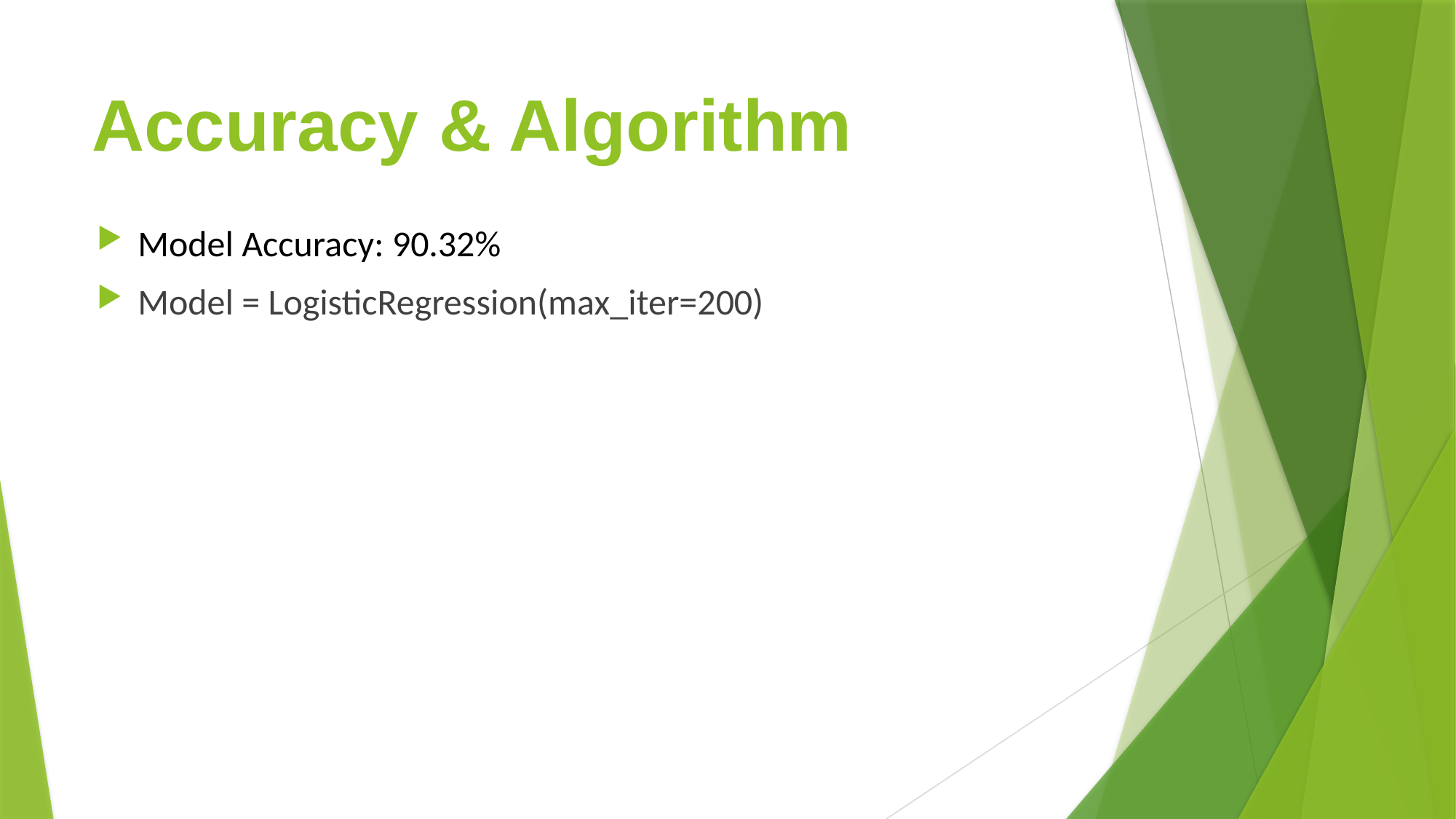

# Accuracy & Algorithm
Model Accuracy: 90.32%
Model = LogisticRegression(max_iter=200)